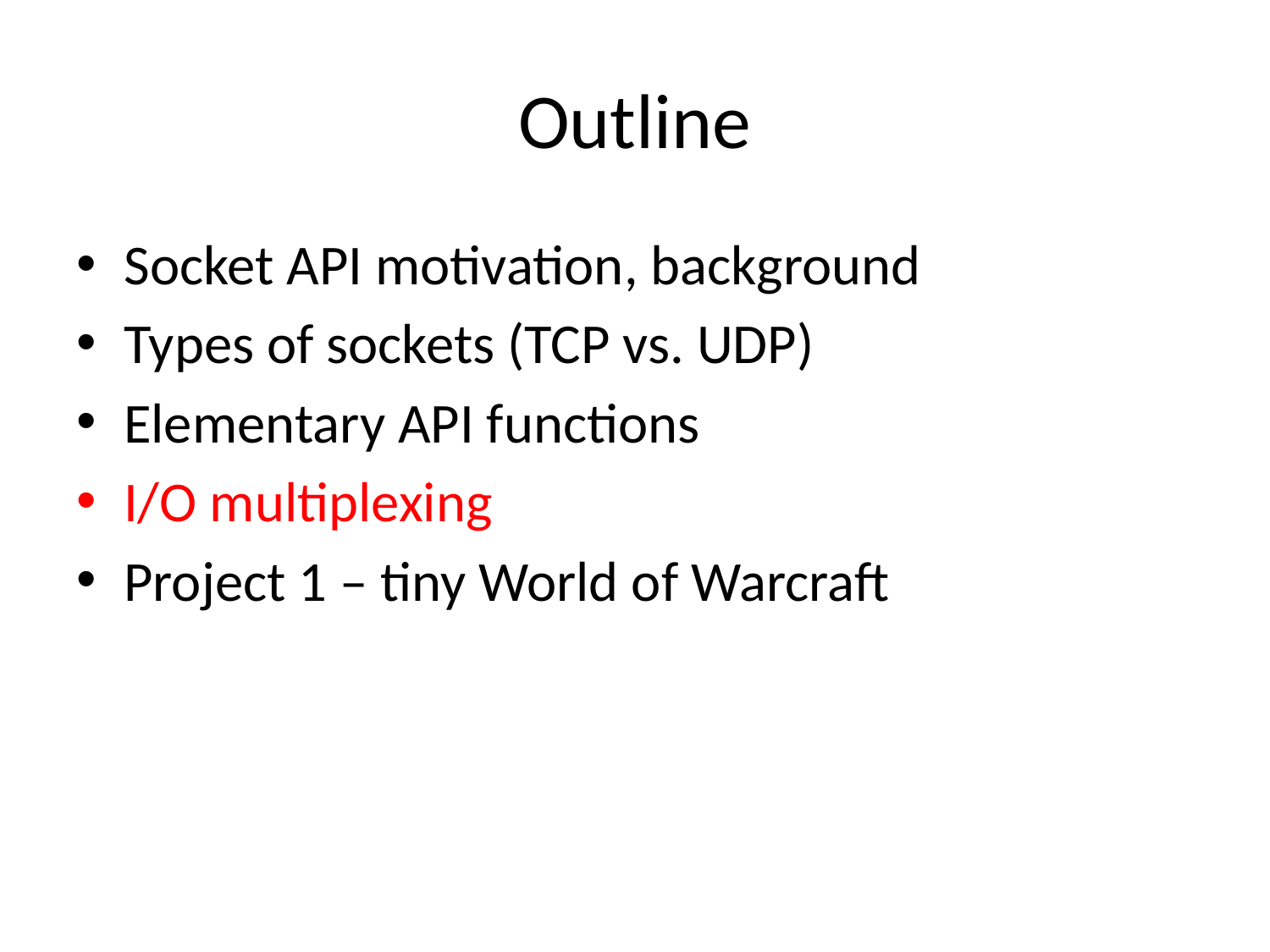

# Outline
Socket API motivation, background
Types of sockets (TCP vs. UDP)
Elementary API functions
I/O multiplexing
Project 1 – tiny World of Warcraft